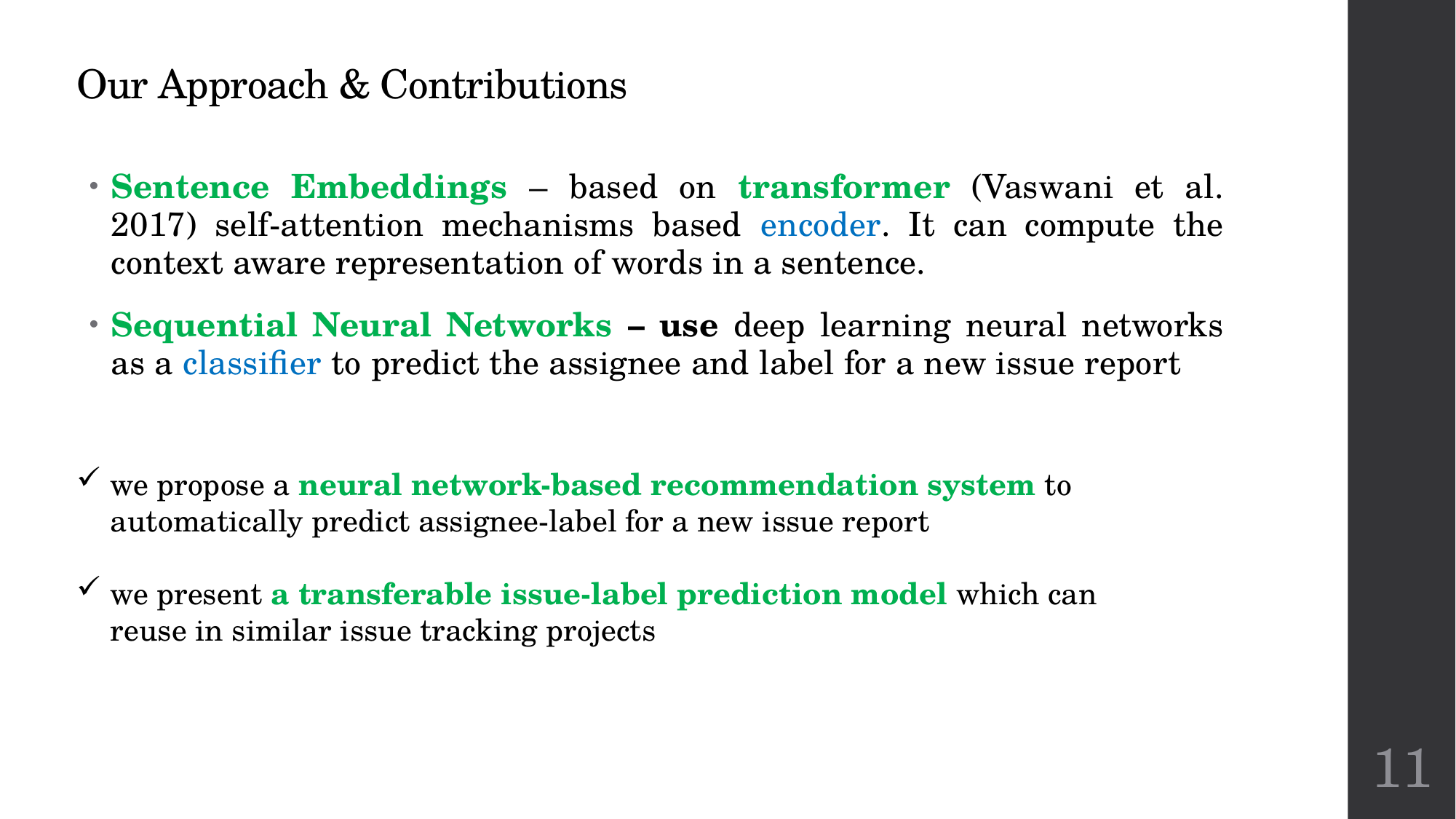

# Our Approach & Contributions
Sentence Embeddings – based on transformer (Vaswani et al. 2017) self-attention mechanisms based encoder. It can compute the context aware representation of words in a sentence.
Sequential Neural Networks – use deep learning neural networks as a classifier to predict the assignee and label for a new issue report

we propose a neural network-based recommendation system to automatically predict assignee-label for a new issue report

we present a transferable issue-label prediction model which can reuse in similar issue tracking projects
11